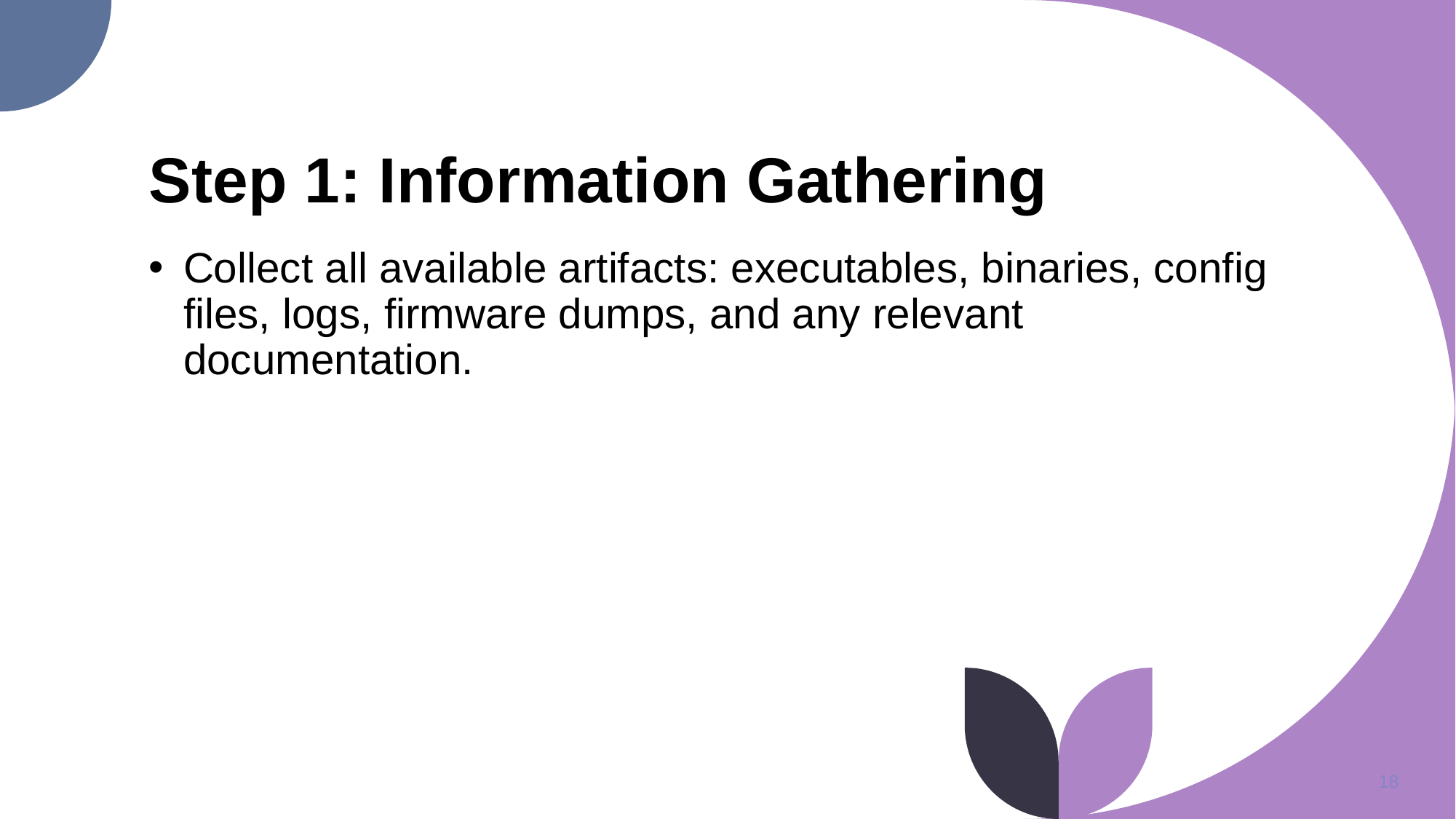

# Step 1: Information Gathering
Collect all available artifacts: executables, binaries, config files, logs, firmware dumps, and any relevant documentation.
18